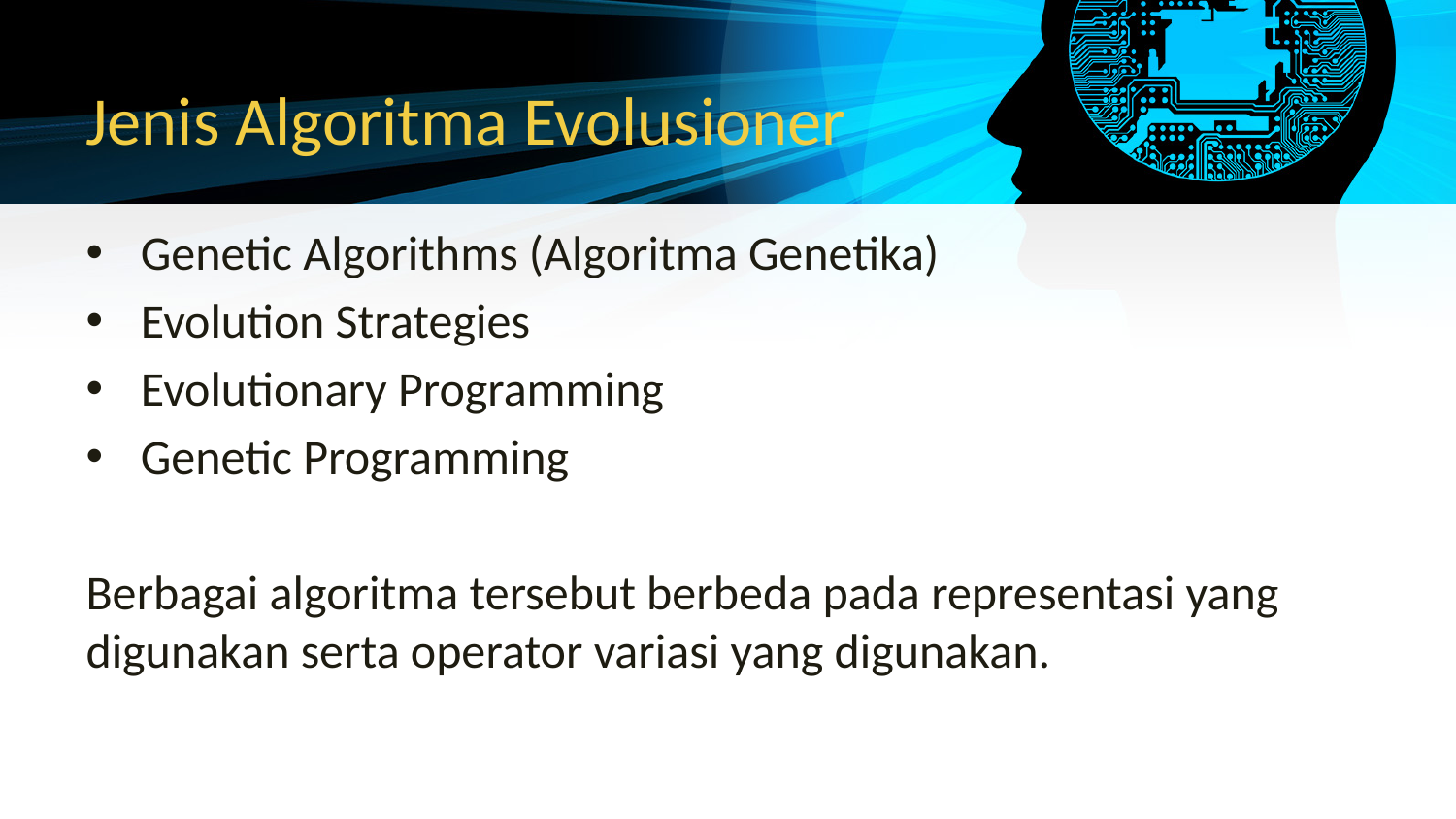

# Jenis Algoritma Evolusioner
Genetic Algorithms (Algoritma Genetika)
Evolution Strategies
Evolutionary Programming
Genetic Programming

Berbagai algoritma tersebut berbeda pada representasi yang digunakan serta operator variasi yang digunakan.